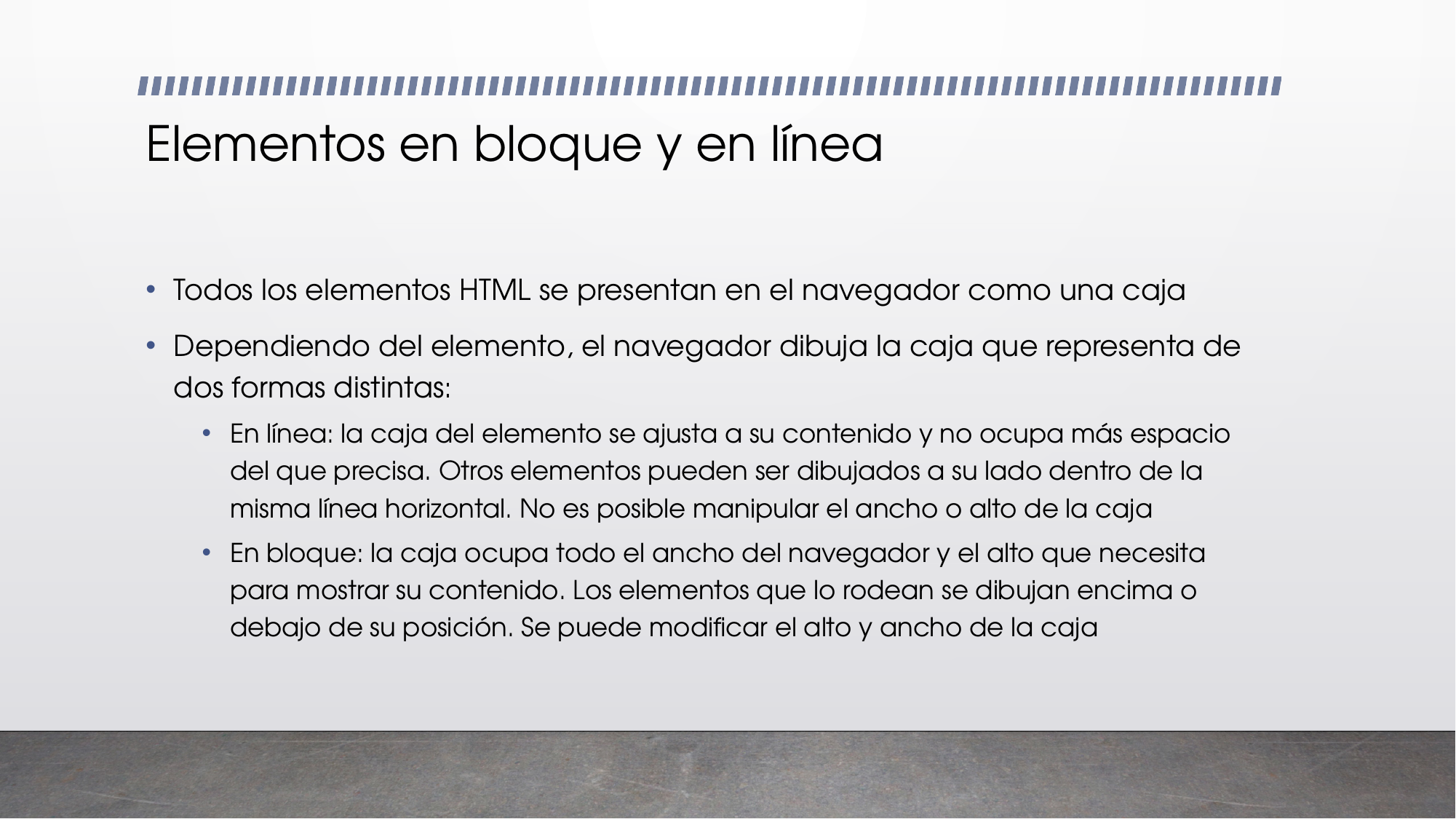

# Elementos en bloque y en línea
Todos los elementos HTML se presentan en el navegador como una caja
Dependiendo del elemento, el navegador dibuja la caja que representa de dos formas distintas:
En línea: la caja del elemento se ajusta a su contenido y no ocupa más espacio del que precisa. Otros elementos pueden ser dibujados a su lado dentro de la misma línea horizontal. No es posible manipular el ancho o alto de la caja
En bloque: la caja ocupa todo el ancho del navegador y el alto que necesita para mostrar su contenido. Los elementos que lo rodean se dibujan encima o debajo de su posición. Se puede modificar el alto y ancho de la caja